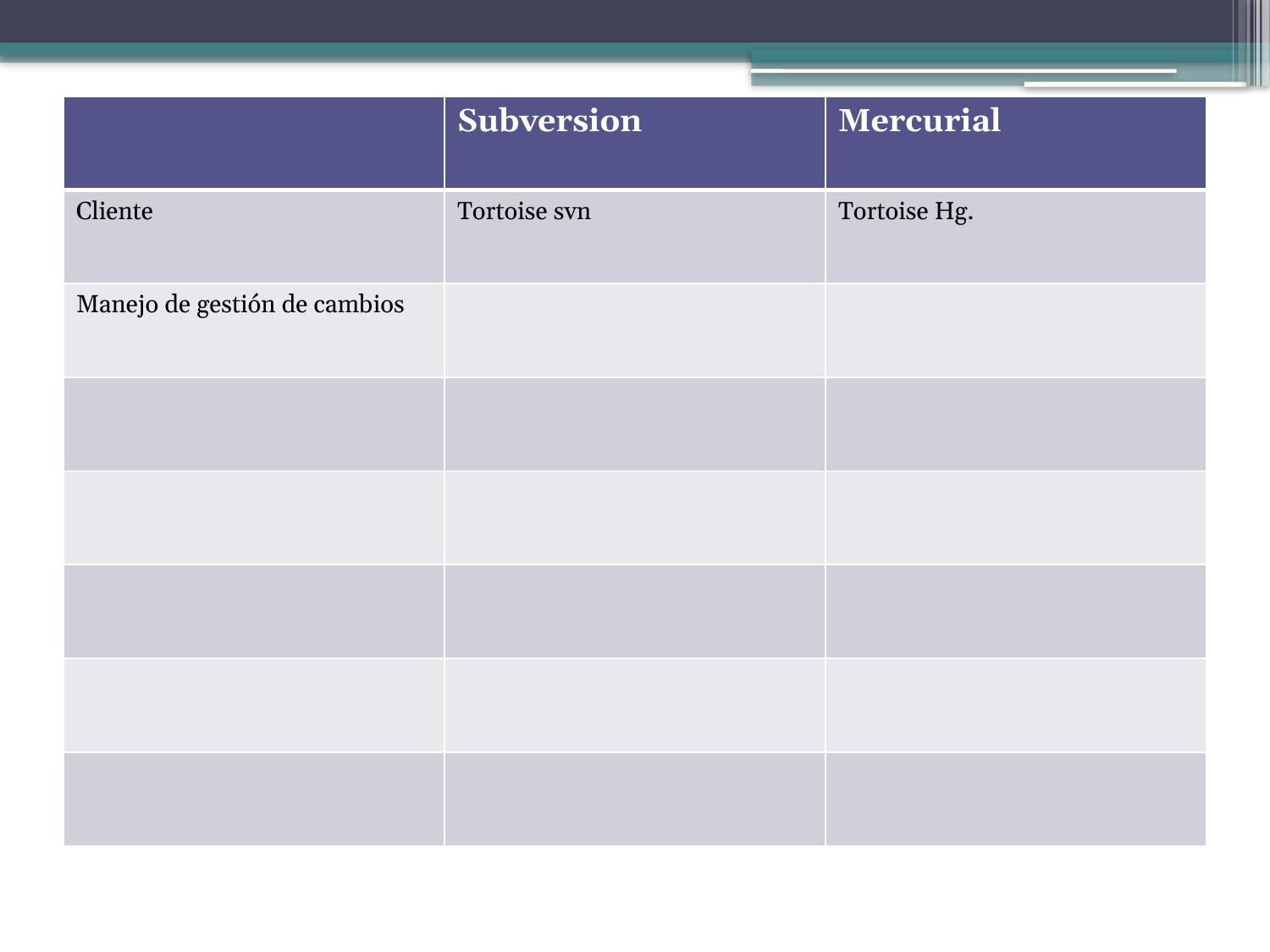

|  | Subversion | Mercurial |
| --- | --- | --- |
| Cliente | Tortoise svn | Tortoise Hg. |
| Manejo de gestión de cambios |  |  |
|  |  |  |
|  |  |  |
|  |  |  |
|  |  |  |
|  |  |  |